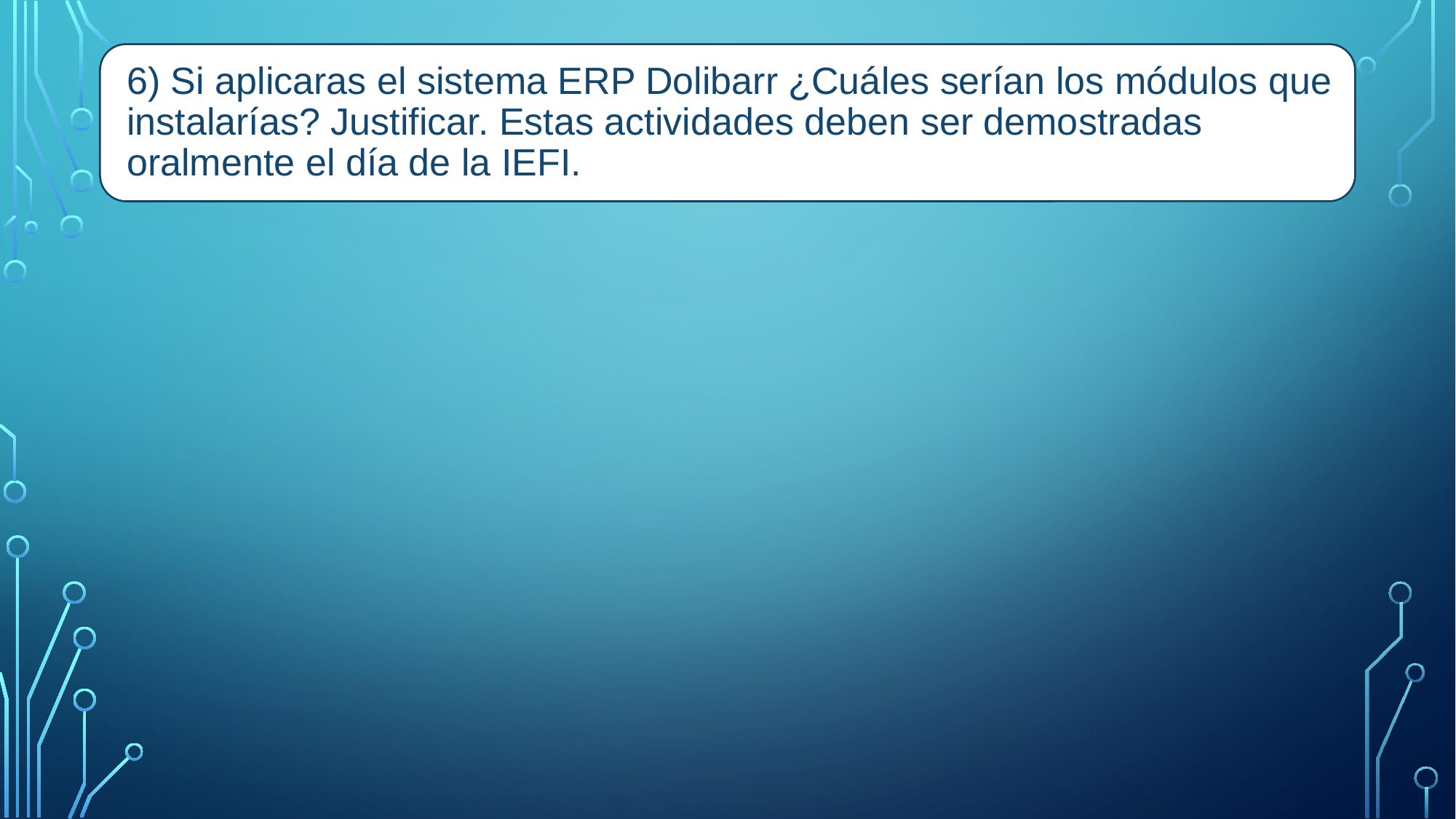

6) Si aplicaras el sistema ERP Dolibarr ¿Cuáles serían los módulos que instalarías? Justificar. Estas actividades deben ser demostradas oralmente el día de la IEFI.